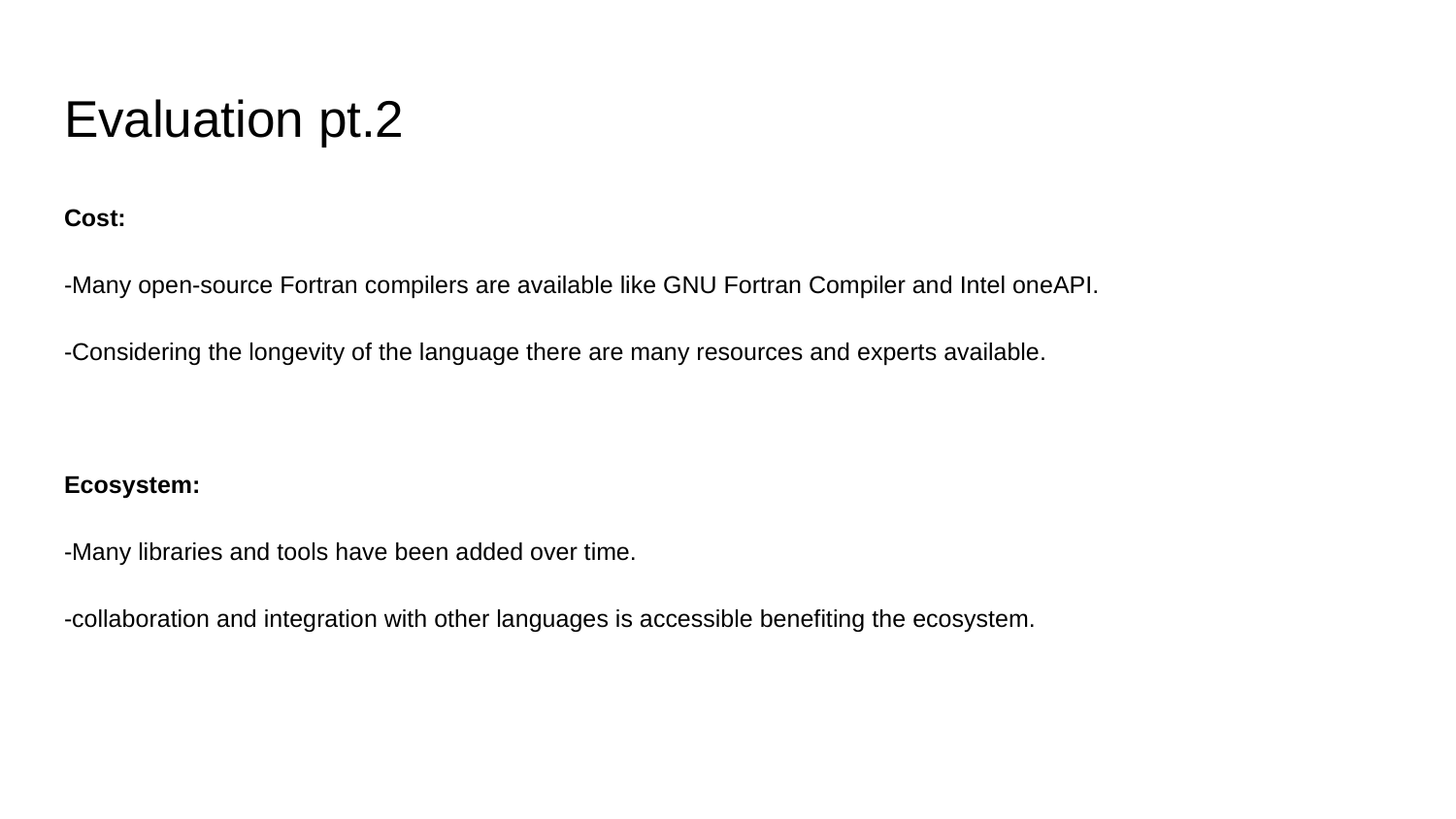

# Evaluation pt.2
Cost:

-Many open-source Fortran compilers are available like GNU Fortran Compiler and Intel oneAPI.

-Considering the longevity of the language there are many resources and experts available.

Ecosystem:

-Many libraries and tools have been added over time.

-collaboration and integration with other languages is accessible benefiting the ecosystem.